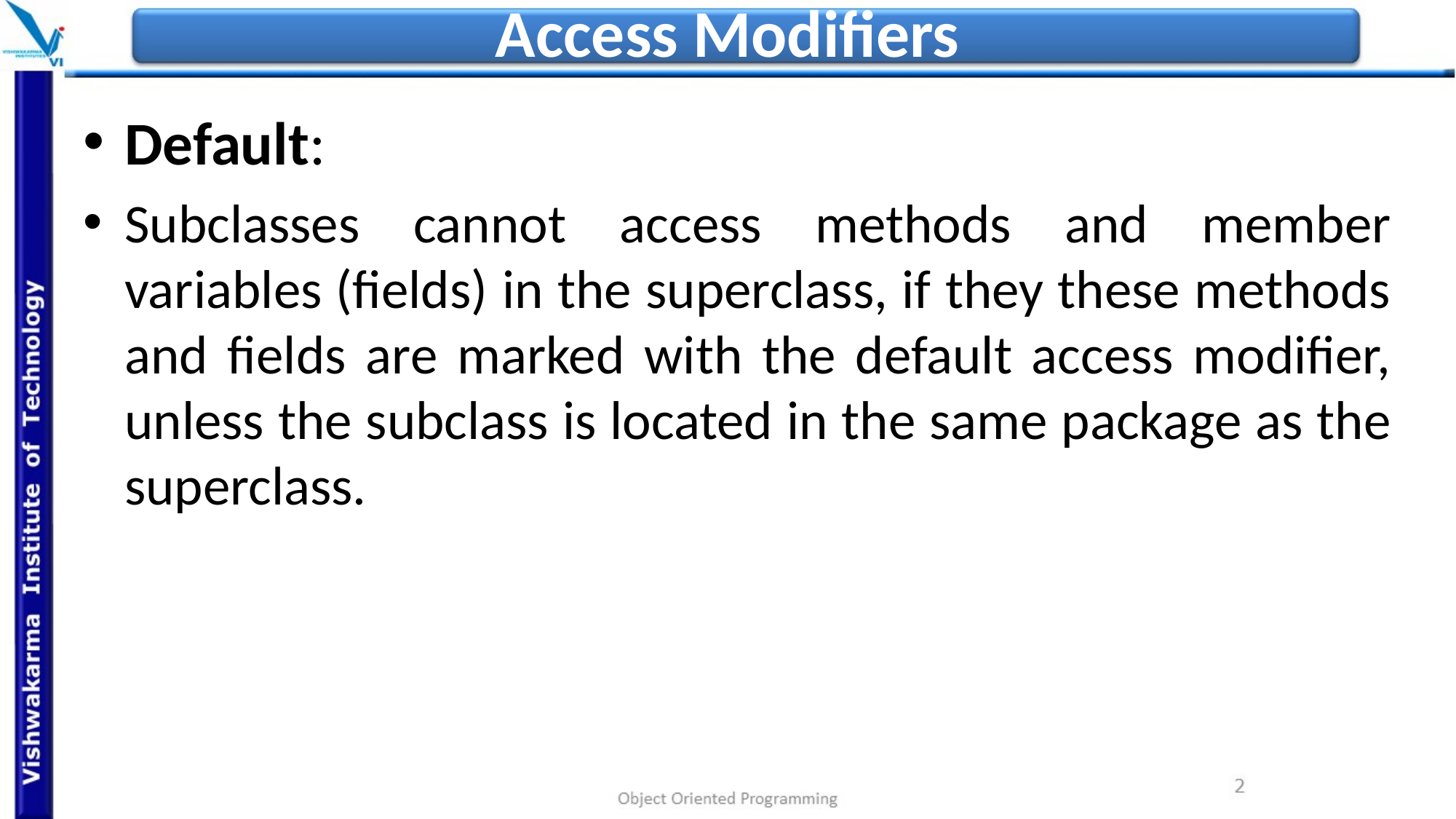

# Access Modifiers
Default:
Subclasses cannot access methods and member variables (fields) in the superclass, if they these methods and fields are marked with the default access modifier, unless the subclass is located in the same package as the superclass.